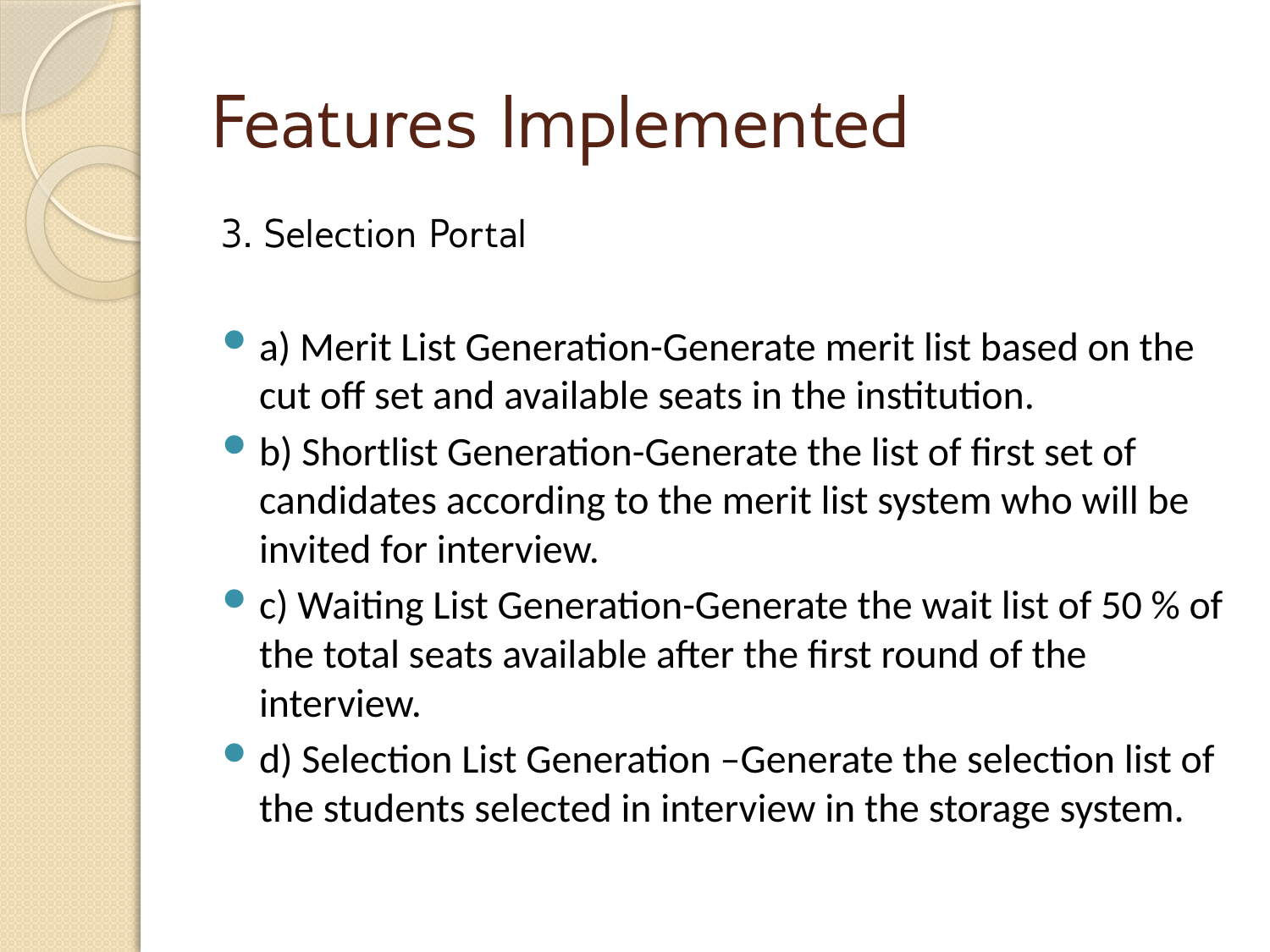

# Features Implemented
3. Selection Portal

a) Merit List Generation-Generate merit list based on the cut off set and available seats in the institution.
b) Shortlist Generation-Generate the list of first set of candidates according to the merit list system who will be invited for interview.
c) Waiting List Generation-Generate the wait list of 50 % of the total seats available after the first round of the interview.
d) Selection List Generation –Generate the selection list of  the students selected in interview in the storage system.